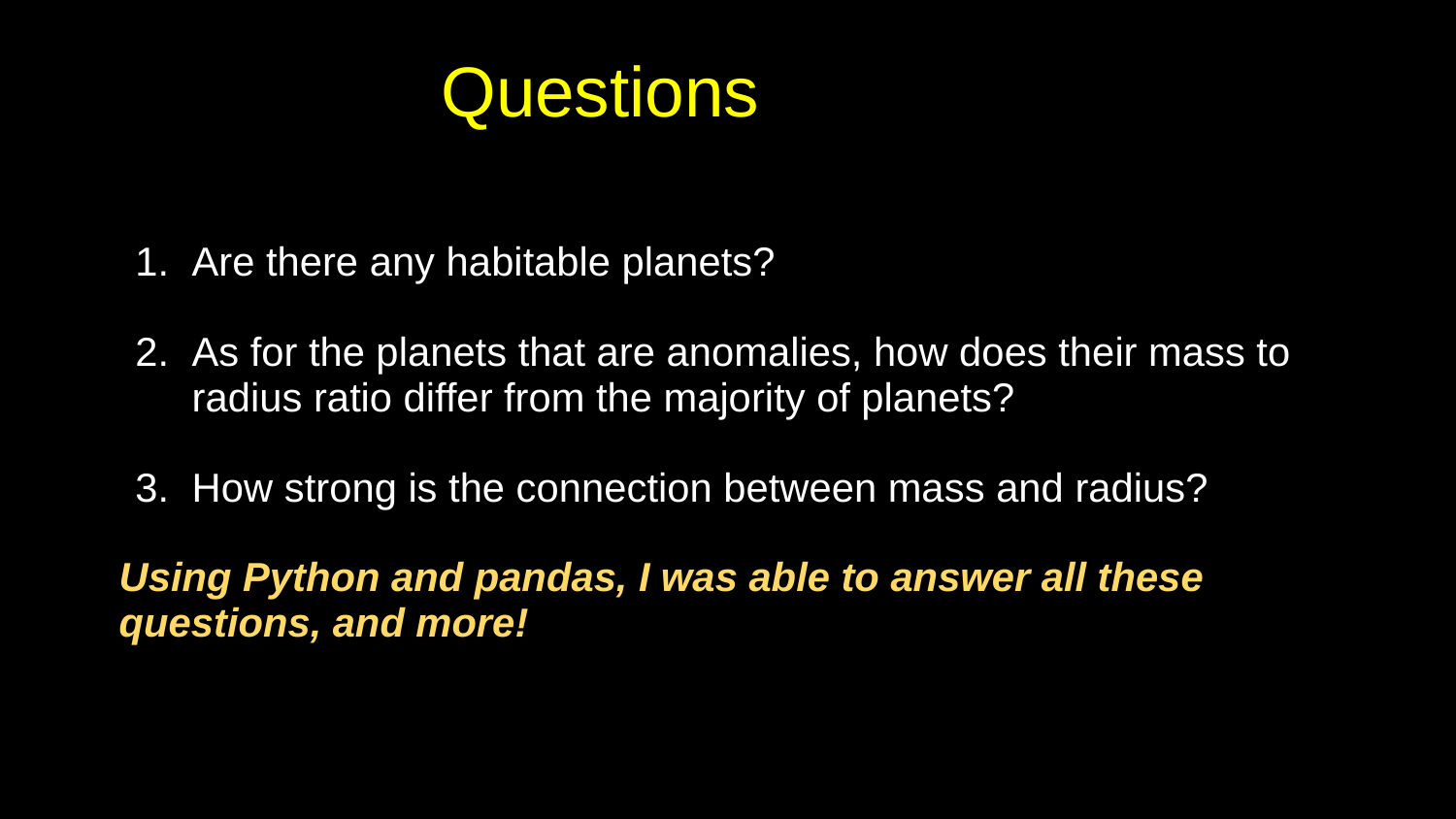

Questions

# Are there any habitable planets?

As for the planets that are anomalies, how does their mass to radius ratio differ from the majority of planets?

How strong is the connection between mass and radius?

Using Python and pandas, I was able to answer all these questions, and more!